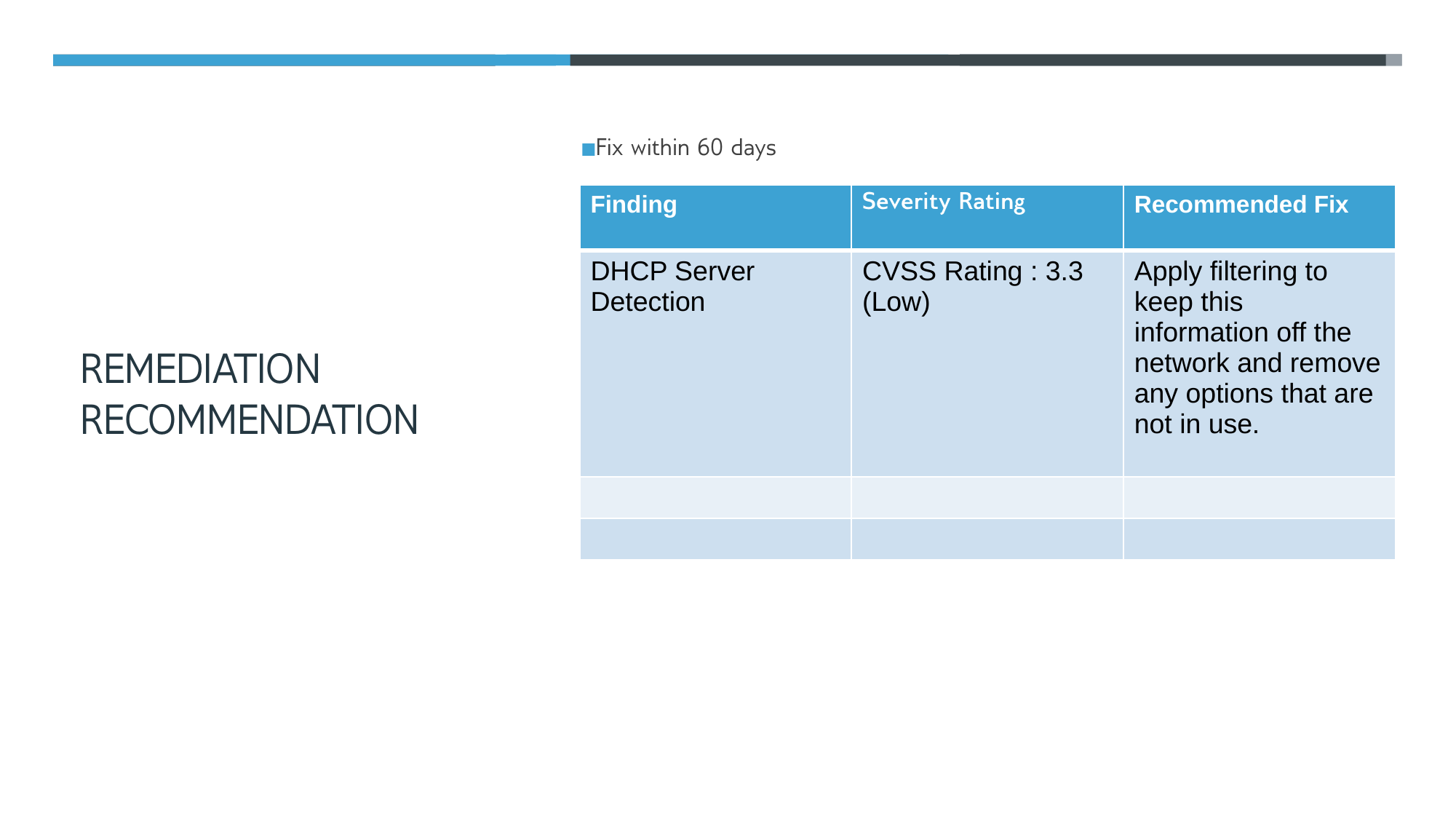

# REMEDIATION RECOMMENDATION
Fix within 60 days
| Finding | Severity Rating | Recommended Fix |
| --- | --- | --- |
| DHCP Server Detection | CVSS Rating : 3.3 (Low) | Apply filtering to keep this information off the network and remove any options that are not in use. |
|  |  |  |
|  |  |  |